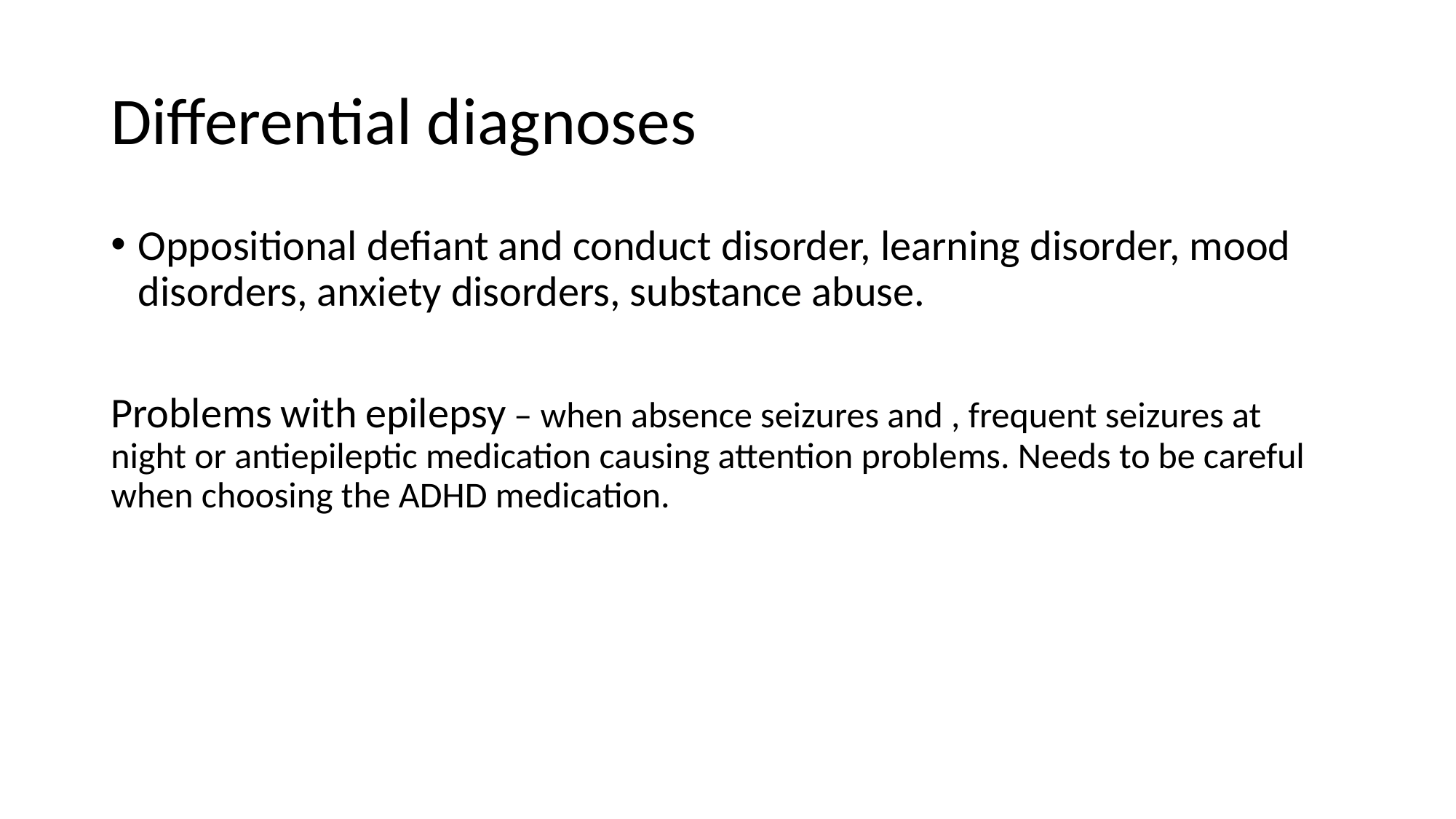

# Differential diagnoses
Oppositional defiant and conduct disorder, learning disorder, mood disorders, anxiety disorders, substance abuse.

Problems with epilepsy – when absence seizures and , frequent seizures at  night or antiepileptic medication causing attention problems. Needs to be careful when choosing the ADHD medication.